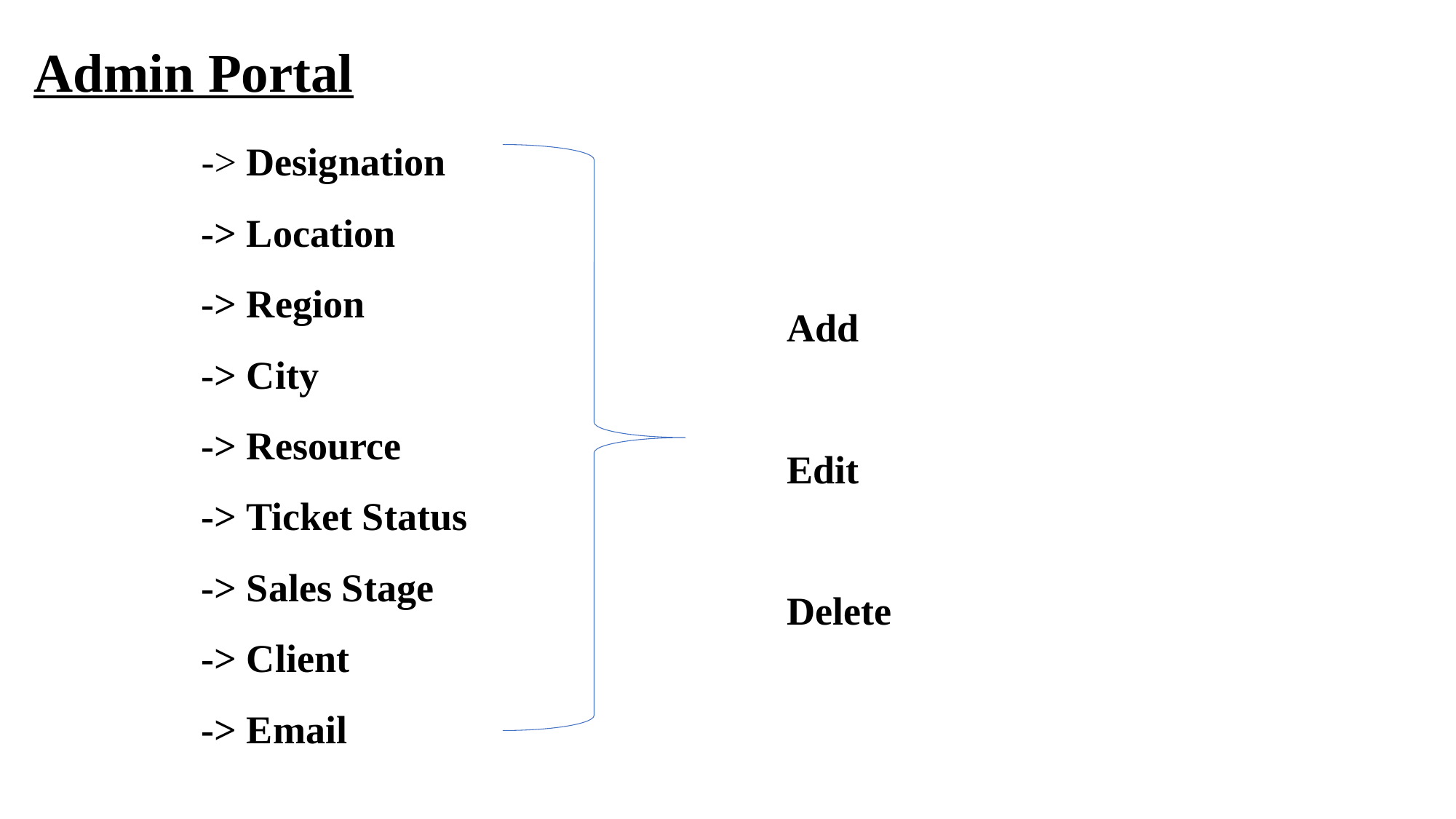

Admin Portal
-> Designation
-> Location
-> Region
-> City
-> Resource
-> Ticket Status
-> Sales Stage
-> Client
-> Email

Add
Edit
Delete